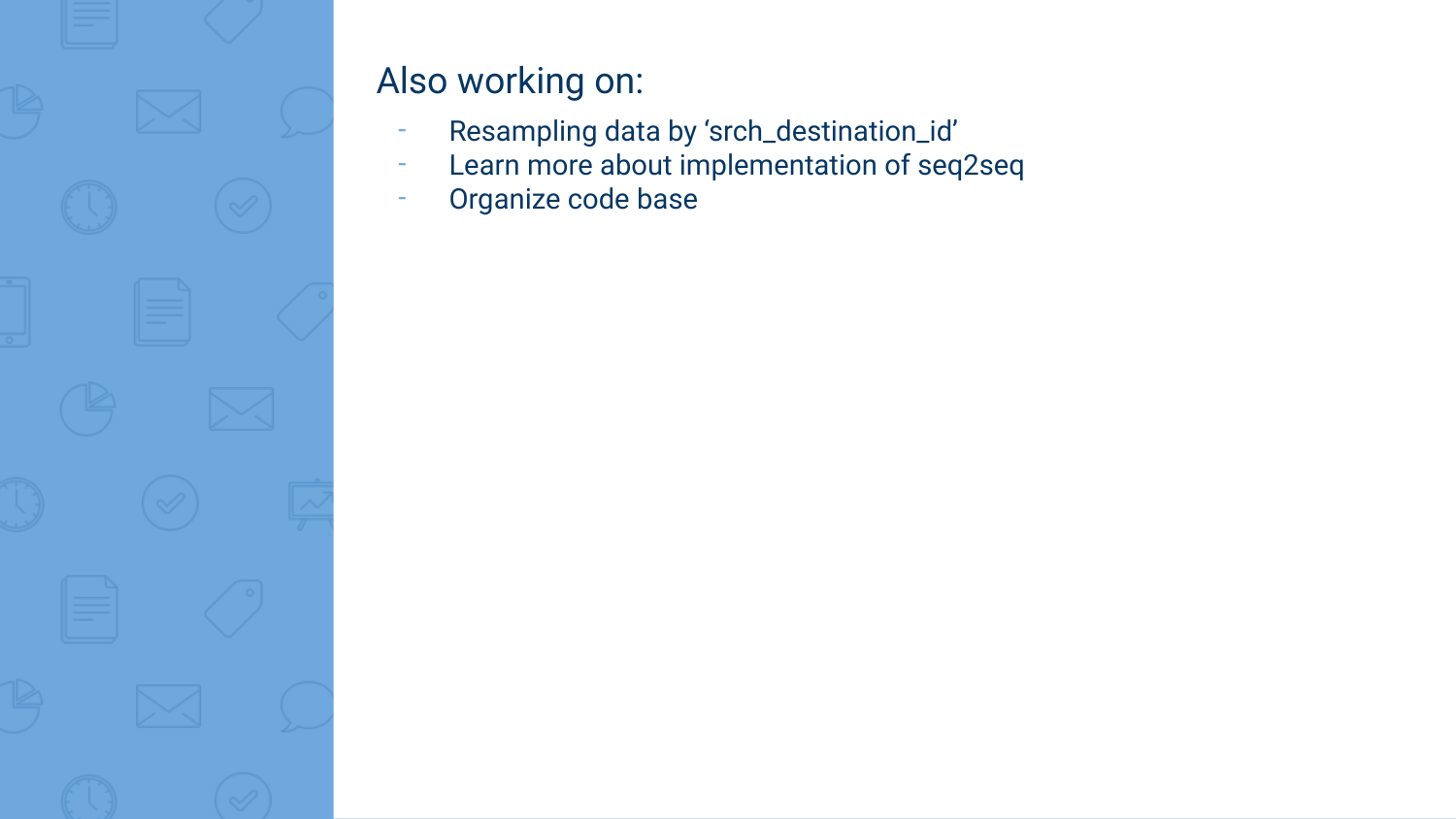

Also working on:
Resampling data by ‘srch_destination_id’
Learn more about implementation of seq2seq
Organize code base

#